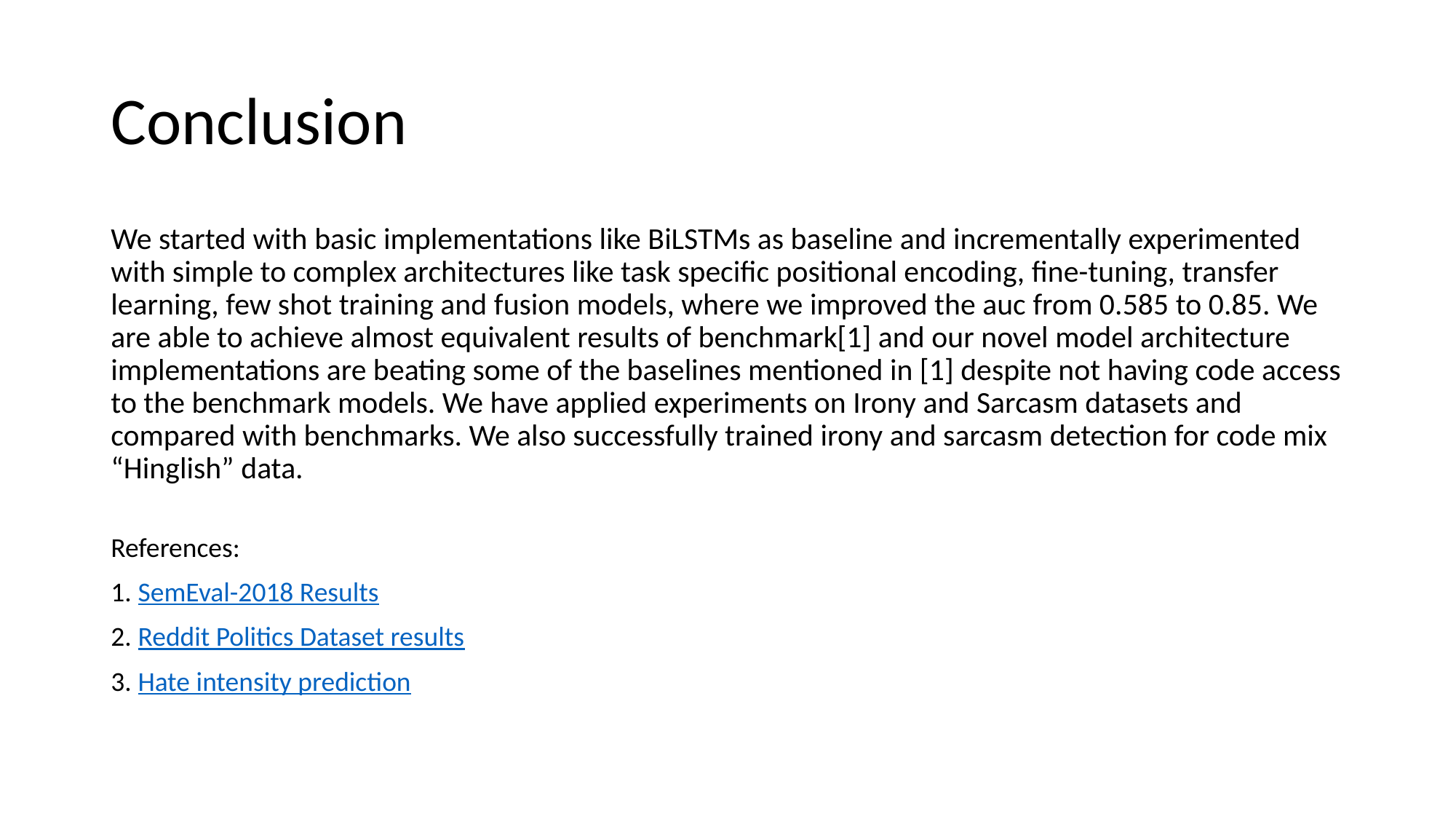

# Conclusion
We started with basic implementations like BiLSTMs as baseline and incrementally experimented with simple to complex architectures like task specific positional encoding, fine-tuning, transfer learning, few shot training and fusion models, where we improved the auc from 0.585 to 0.85. We are able to achieve almost equivalent results of benchmark[1] and our novel model architecture implementations are beating some of the baselines mentioned in [1] despite not having code access to the benchmark models. We have applied experiments on Irony and Sarcasm datasets and compared with benchmarks. We also successfully trained irony and sarcasm detection for code mix “Hinglish” data.
References:
1. SemEval-2018 Results
2. Reddit Politics Dataset results
3. Hate intensity prediction